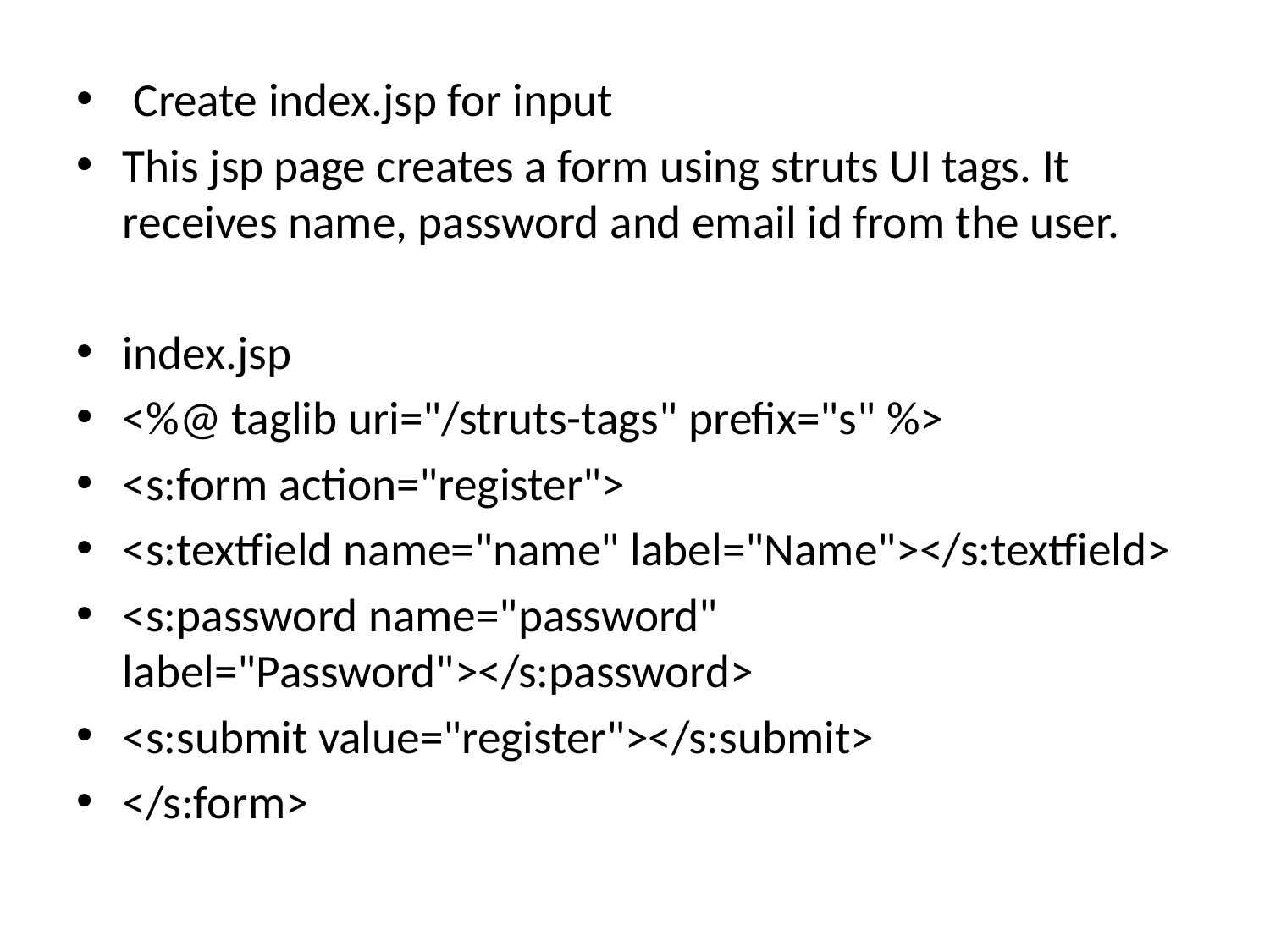

Create index.jsp for input
This jsp page creates a form using struts UI tags. It receives name, password and email id from the user.

index.jsp
<%@ taglib uri="/struts-tags" prefix="s" %>
<s:form action="register">
<s:textfield name="name" label="Name"></s:textfield>
<s:password name="password" label="Password"></s:password>
<s:submit value="register"></s:submit>
</s:form>